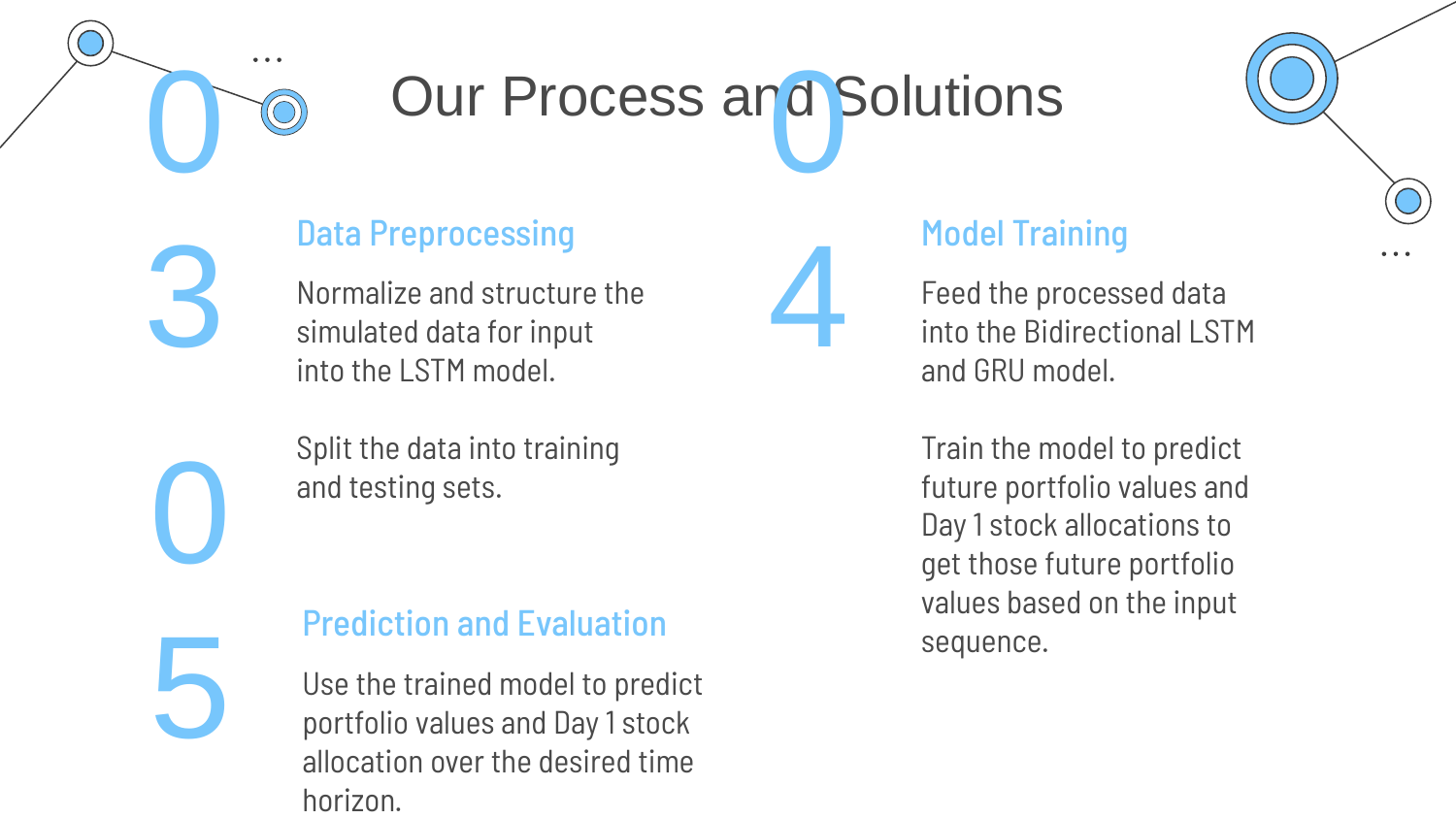

# Our Process and Solutions

Data Preprocessing
Model Training
03
04
Normalize and structure the simulated data for input into the LSTM model.

Split the data into training and testing sets.
Feed the processed data into the Bidirectional LSTM and GRU model.

Train the model to predict future portfolio values and Day 1 stock allocations to get those future portfolio values based on the input sequence.
Prediction and Evaluation
05
Use the trained model to predict portfolio values and Day 1 stock allocation over the desired time horizon.